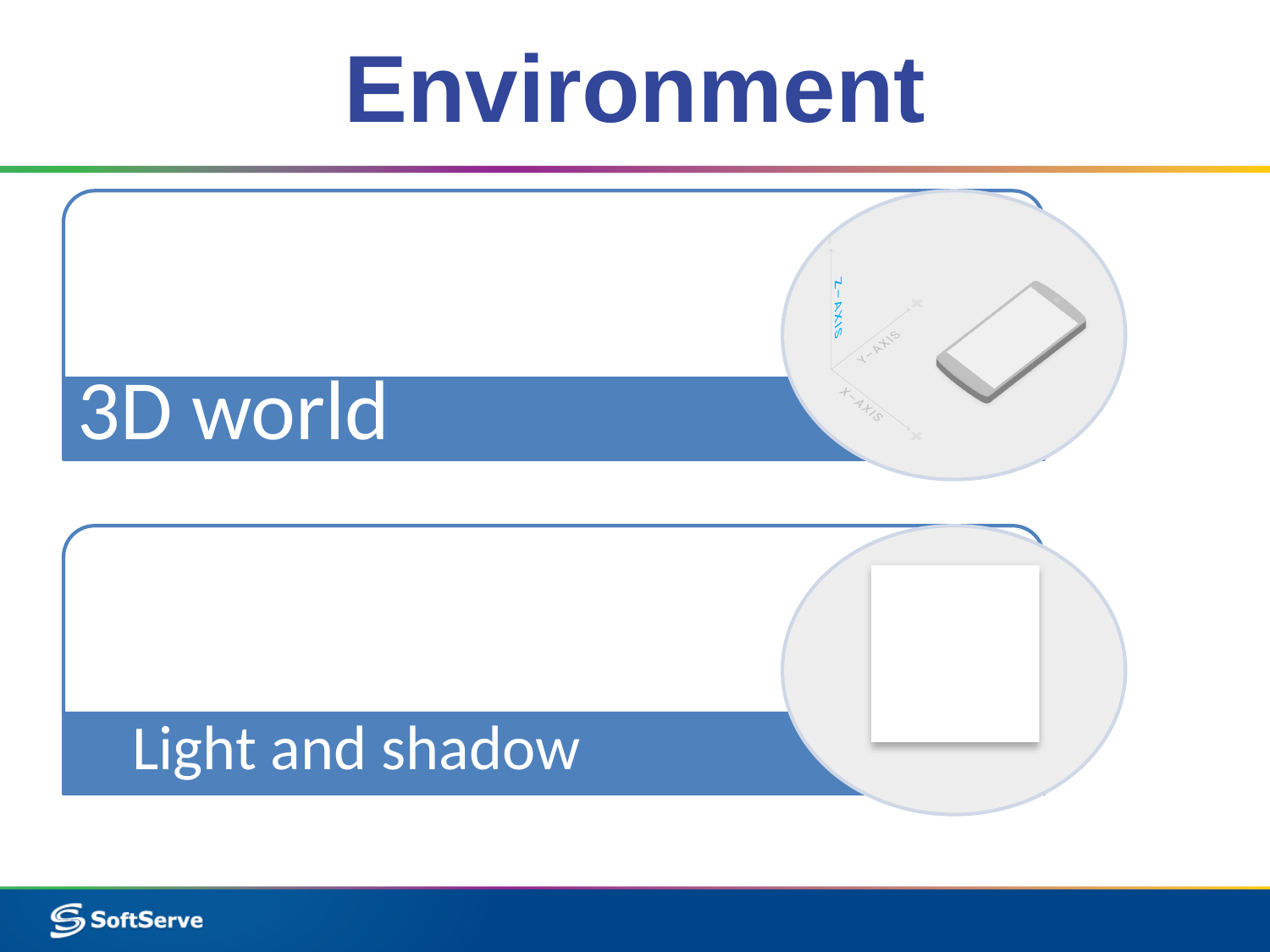

# Environment
3D world
Light and shadow